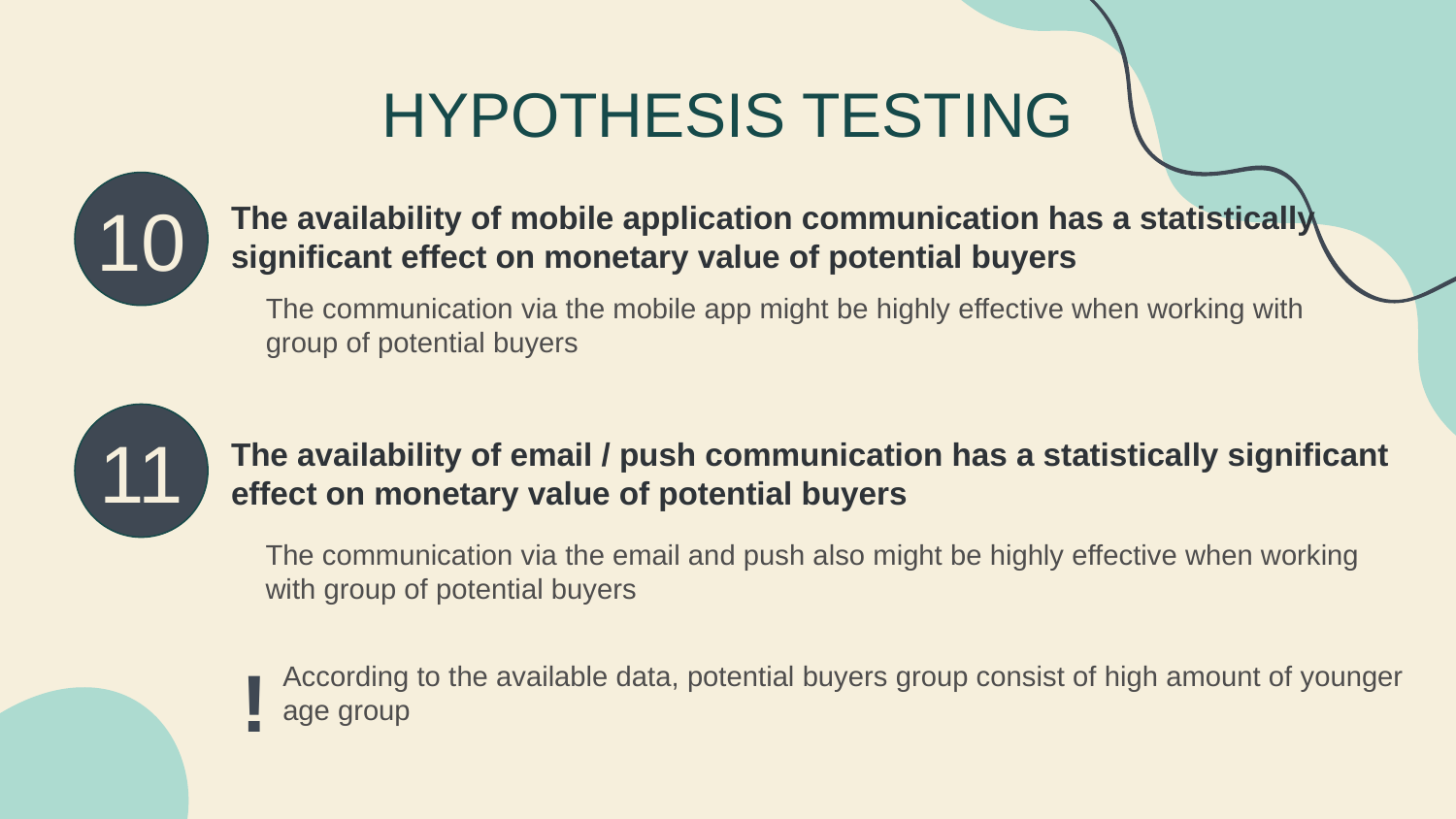

# HYPOTHESIS TESTING

10
The availability of mobile application communication has a statistically significant effect on monetary value of potential buyers
The communication via the mobile app might be highly effective when working with group of potential buyers

11
The availability of email / push communication has a statistically significant effect on monetary value of potential buyers
The communication via the email and push also might be highly effective when working with group of potential buyers
!
According to the available data, potential buyers group consist of high amount of younger age group